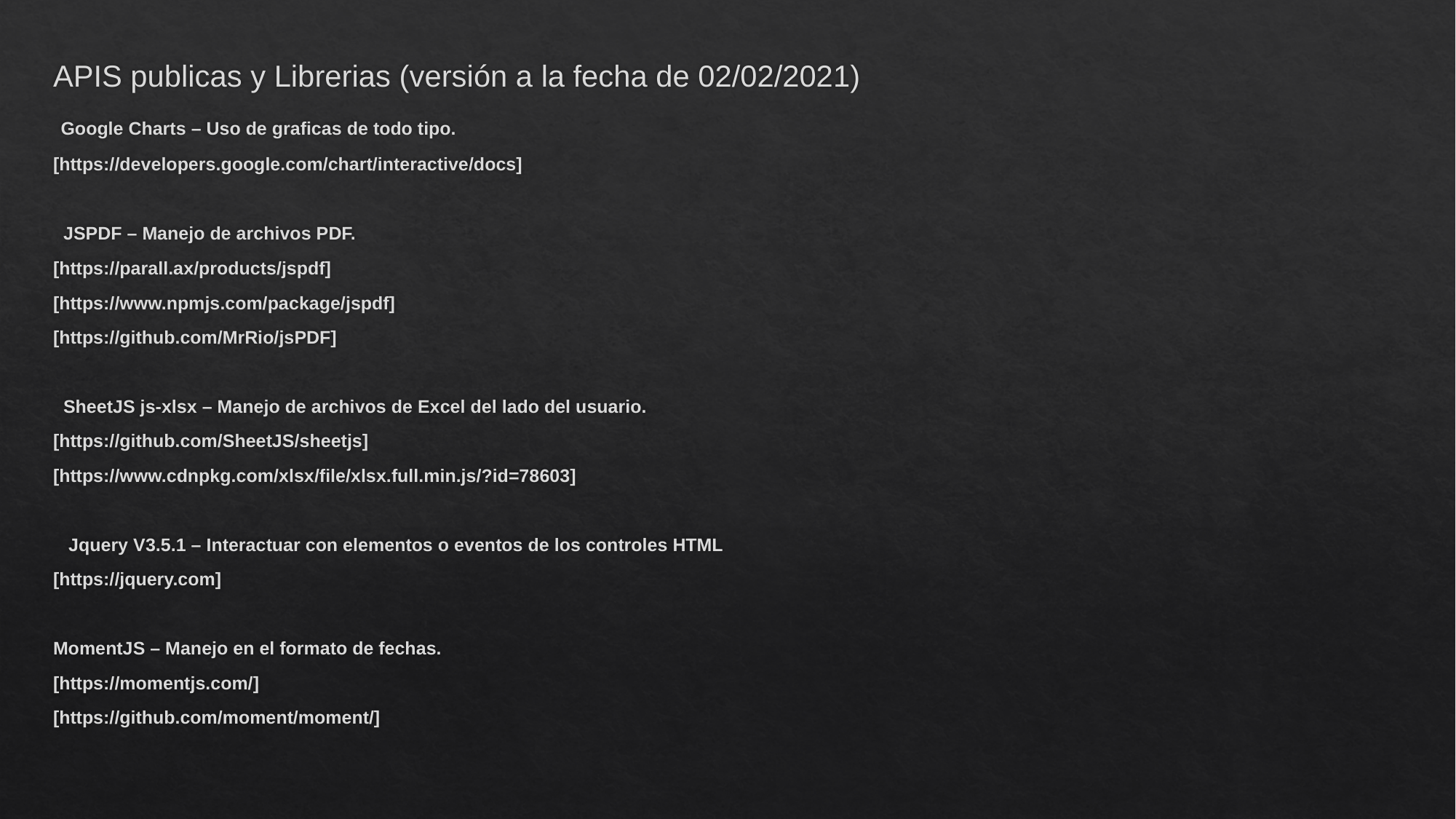

APIS publicas y Librerias (versión a la fecha de 02/02/2021)
 Google Charts – Uso de graficas de todo tipo.
[https://developers.google.com/chart/interactive/docs]

  JSPDF – Manejo de archivos PDF.
[https://parall.ax/products/jspdf]
[https://www.npmjs.com/package/jspdf]
[https://github.com/MrRio/jsPDF]

  SheetJS js-xlsx – Manejo de archivos de Excel del lado del usuario.
[https://github.com/SheetJS/sheetjs]
[https://www.cdnpkg.com/xlsx/file/xlsx.full.min.js/?id=78603]

   Jquery V3.5.1 – Interactuar con elementos o eventos de los controles HTML
[https://jquery.com]

MomentJS – Manejo en el formato de fechas.
[https://momentjs.com/]
[https://github.com/moment/moment/]